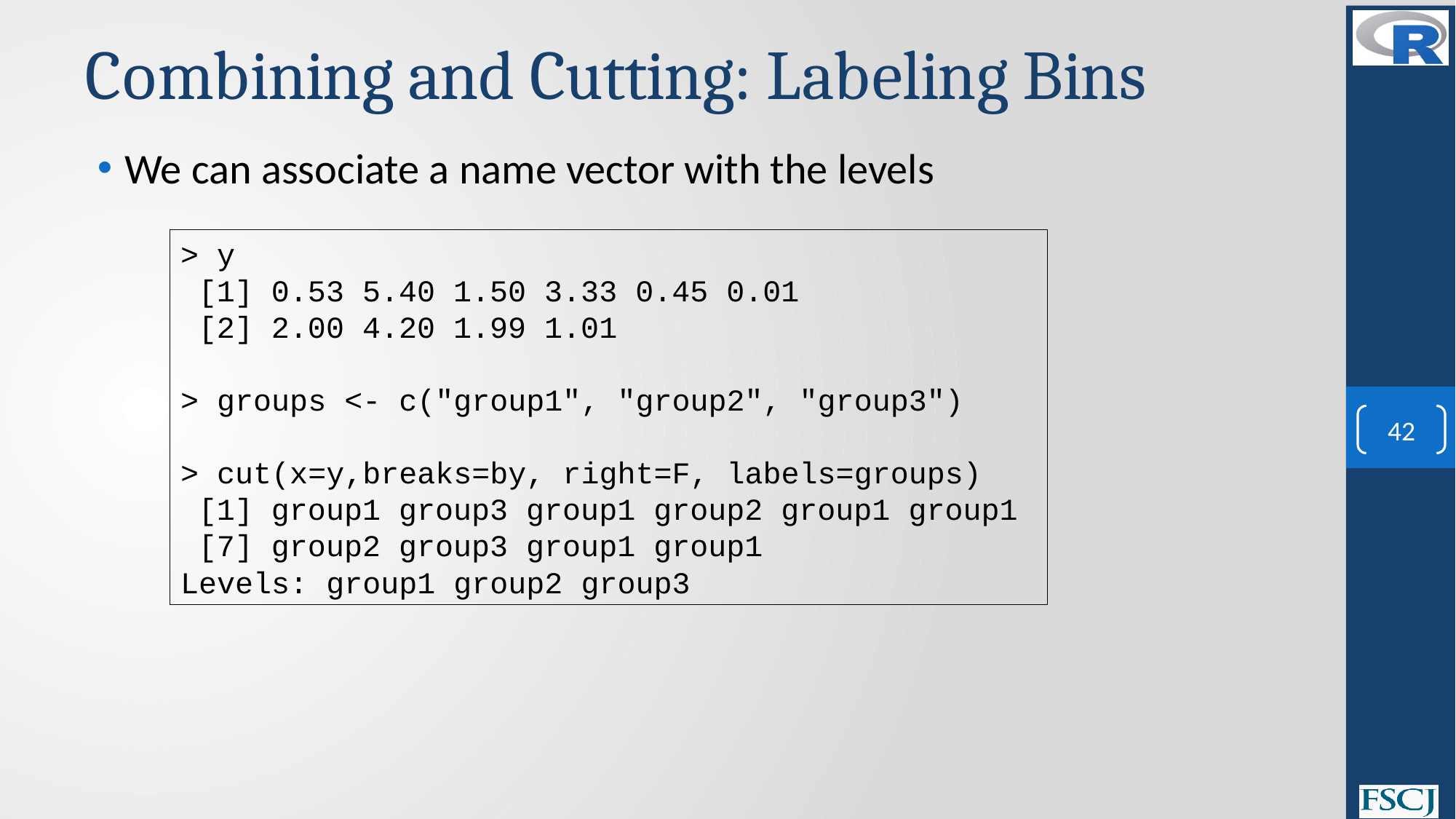

# Combining and Cutting: Labeling Bins
We can associate a name vector with the levels
> y
 [1] 0.53 5.40 1.50 3.33 0.45 0.01
 [2] 2.00 4.20 1.99 1.01

> groups <- c("group1", "group2", "group3")

> cut(x=y,breaks=by, right=F, labels=groups)
 [1] group1 group3 group1 group2 group1 group1
 [7] group2 group3 group1 group1
Levels: group1 group2 group3
42